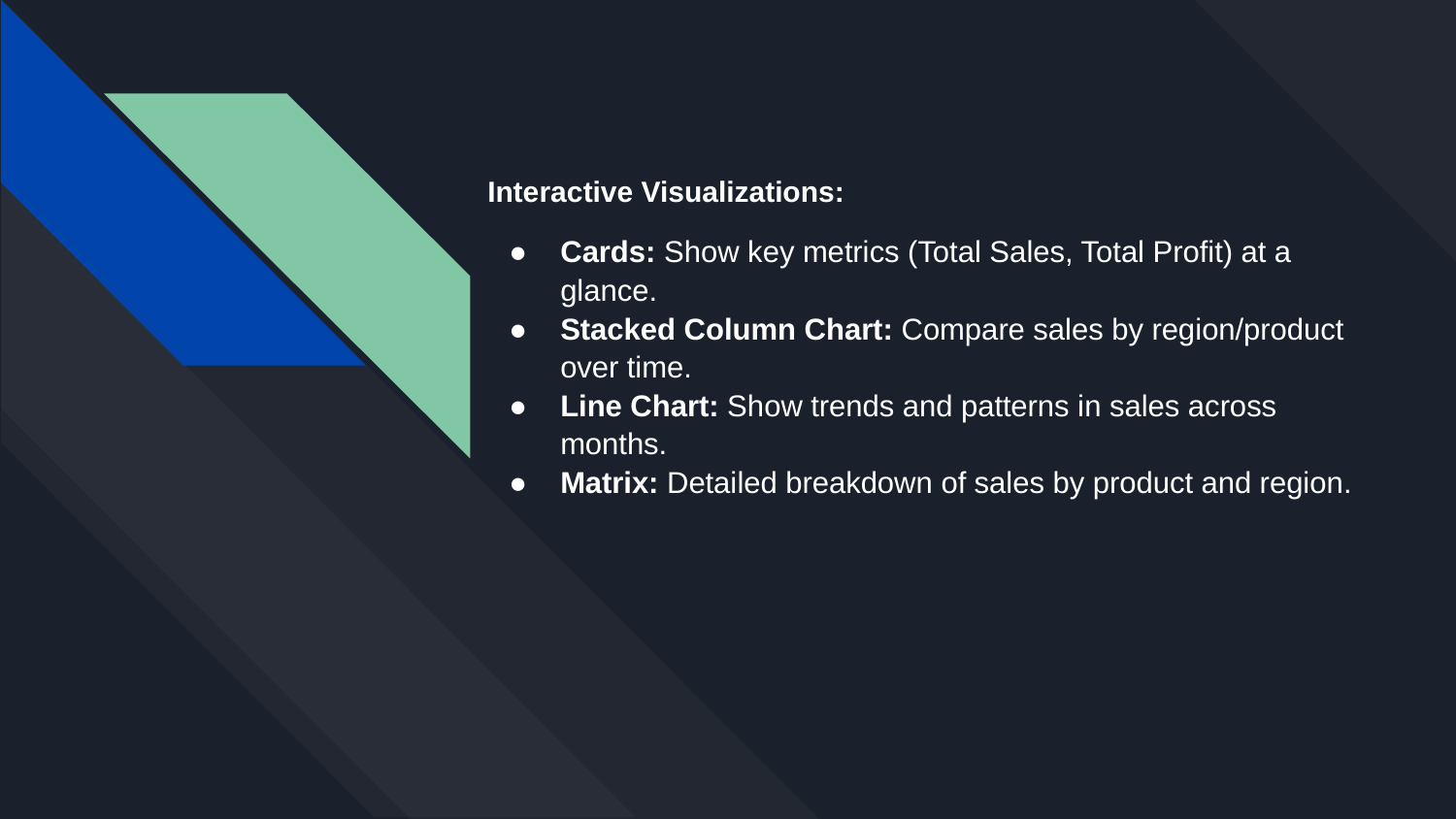

# Interactive Visualizations:
Cards: Show key metrics (Total Sales, Total Profit) at a glance.
Stacked Column Chart: Compare sales by region/product over time.
Line Chart: Show trends and patterns in sales across months.
Matrix: Detailed breakdown of sales by product and region.